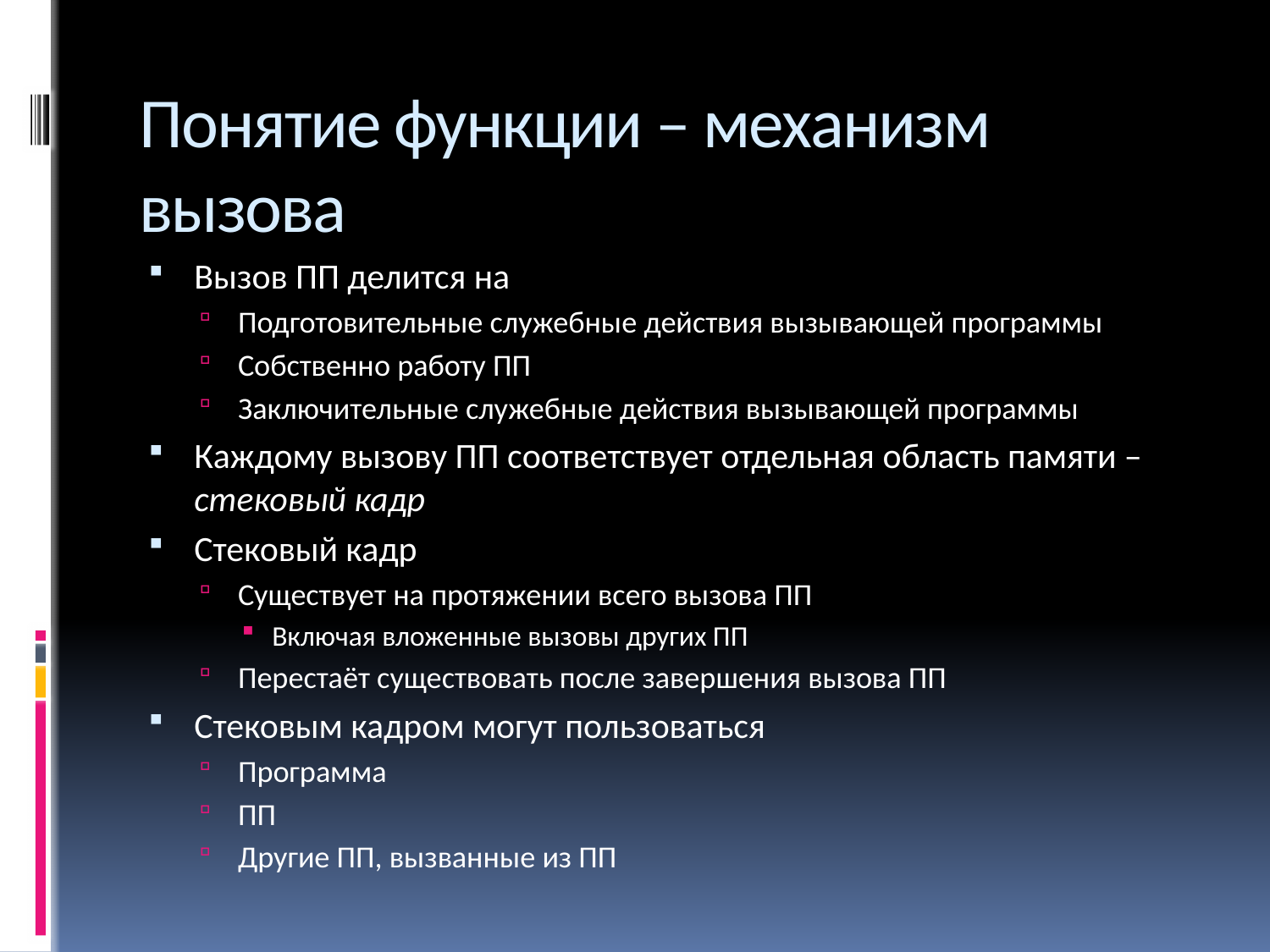

# Понятие функции – механизм вызова
Вызов ПП делится на
Подготовительные служебные действия вызывающей программы
Собственно работу ПП
Заключительные служебные действия вызывающей программы
Каждому вызову ПП соответствует отдельная область памяти – стековый кадр
Стековый кадр
Существует на протяжении всего вызова ПП
Включая вложенные вызовы других ПП
Перестаёт существовать после завершения вызова ПП
Стековым кадром могут пользоваться
Программа
ПП
Другие ПП, вызванные из ПП